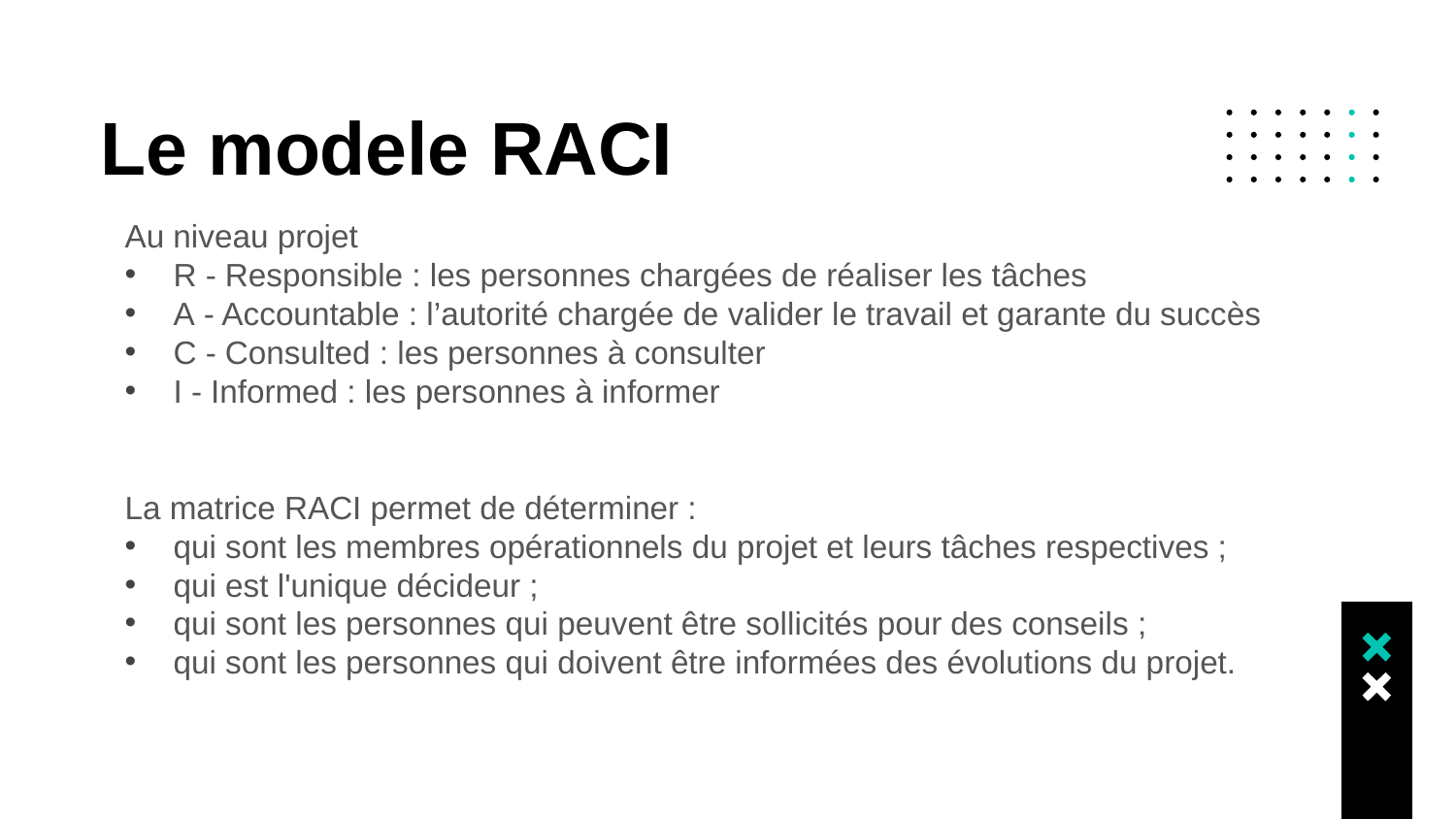

# Le modele RACI
Au niveau projet
R - Responsible : les personnes chargées de réaliser les tâches
A - Accountable : l’autorité chargée de valider le travail et garante du succès
C - Consulted : les personnes à consulter
I - Informed : les personnes à informer

La matrice RACI permet de déterminer :
qui sont les membres opérationnels du projet et leurs tâches respectives ;
qui est l'unique décideur ;
qui sont les personnes qui peuvent être sollicités pour des conseils ;
qui sont les personnes qui doivent être informées des évolutions du projet.